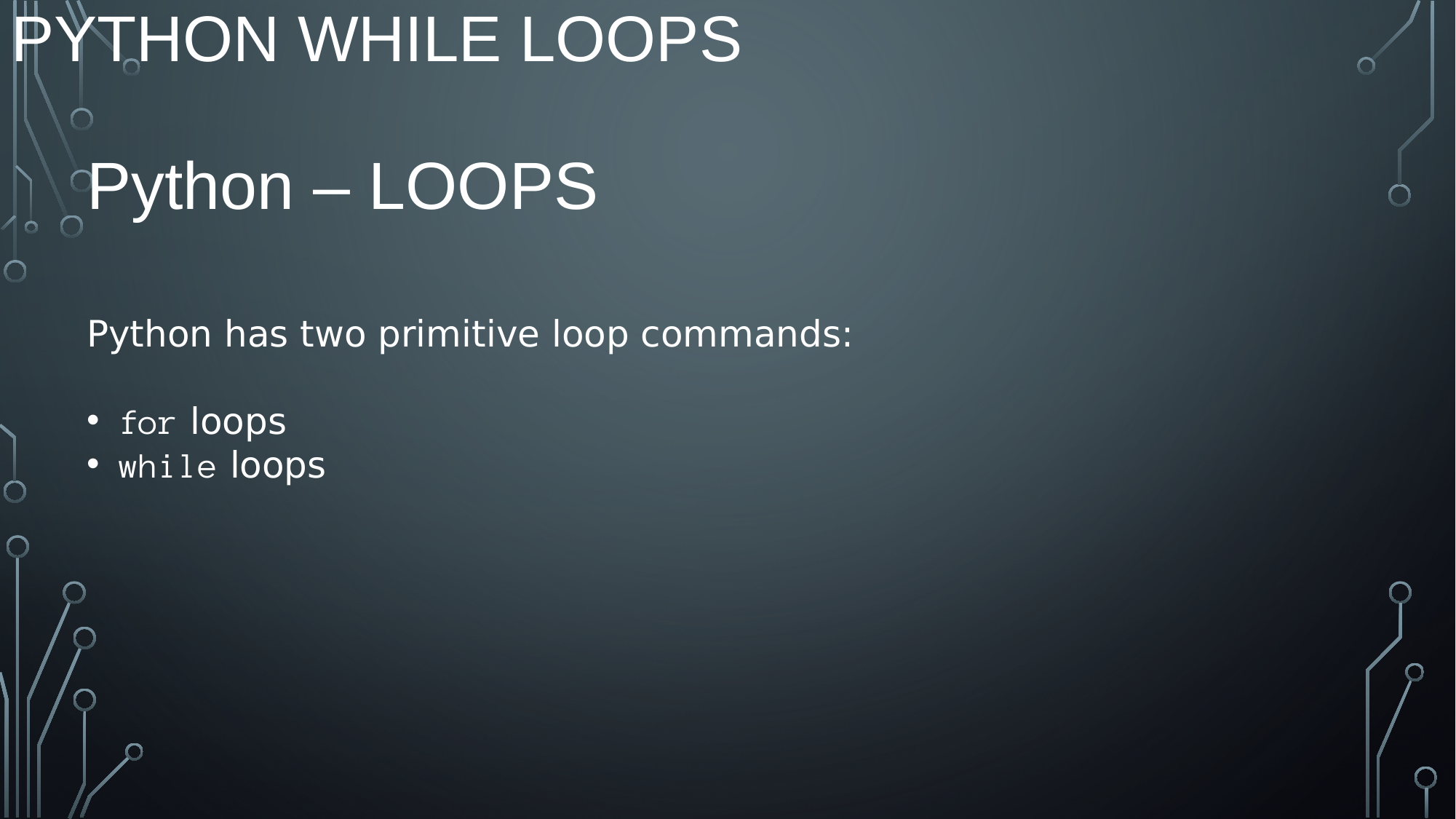

Test if a is greater than b, AND if c is greater than a:
# Python WHILE LOOPS
Python – LOOPS
Python has two primitive loop commands:

 for loops
 while loops